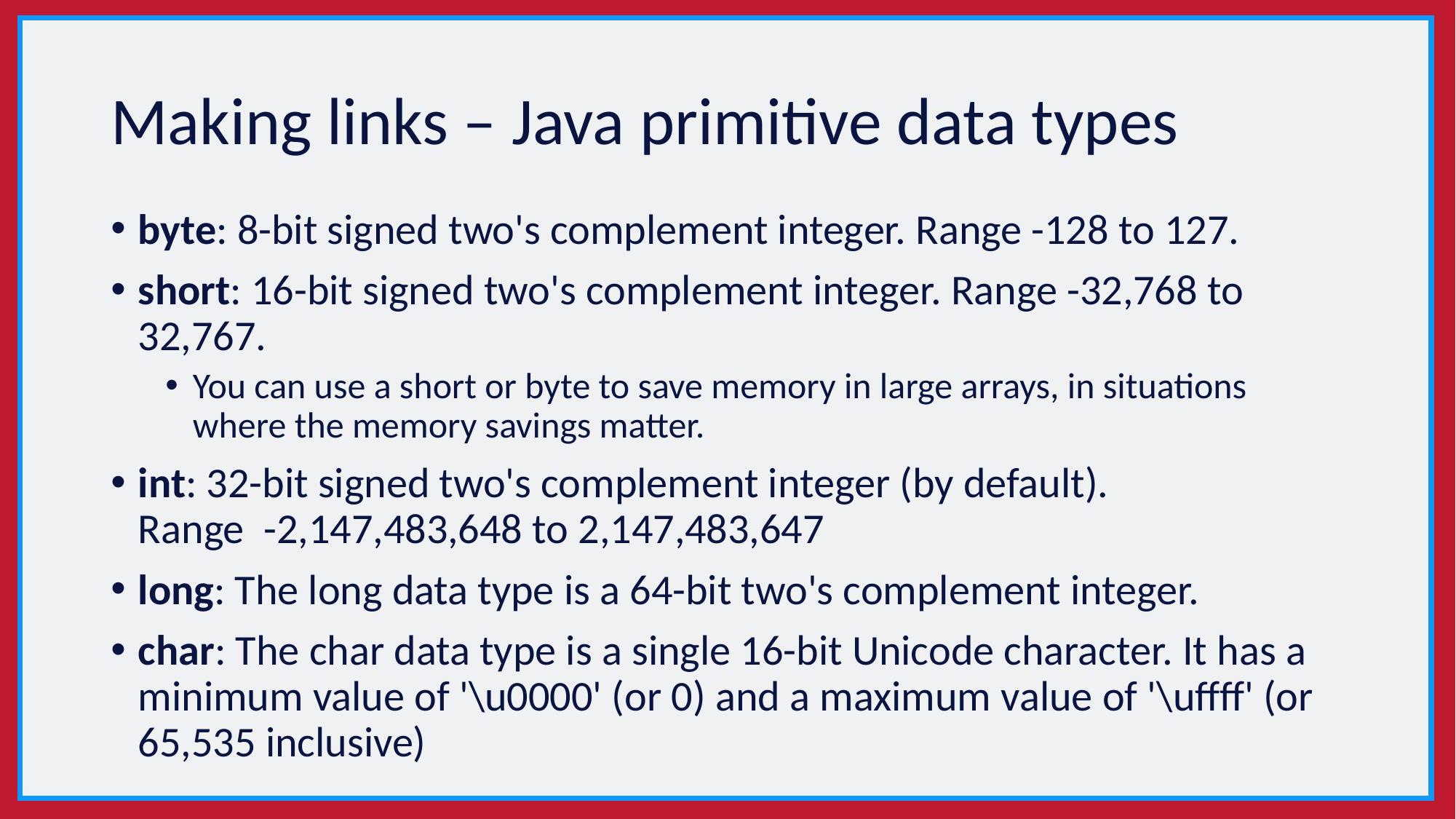

# Making links – Java primitive data types
byte: 8-bit signed two's complement integer. Range -128 to 127.
short: 16-bit signed two's complement integer. Range -32,768 to 32,767.
You can use a short or byte to save memory in large arrays, in situations where the memory savings matter.
int: 32-bit signed two's complement integer (by default).
Range  -2,147,483,648 to 2,147,483,647
long: The long data type is a 64-bit two's complement integer.
char: The char data type is a single 16-bit Unicode character. It has a minimum value of '\u0000' (or 0) and a maximum value of '\uffff' (or 65,535 inclusive)